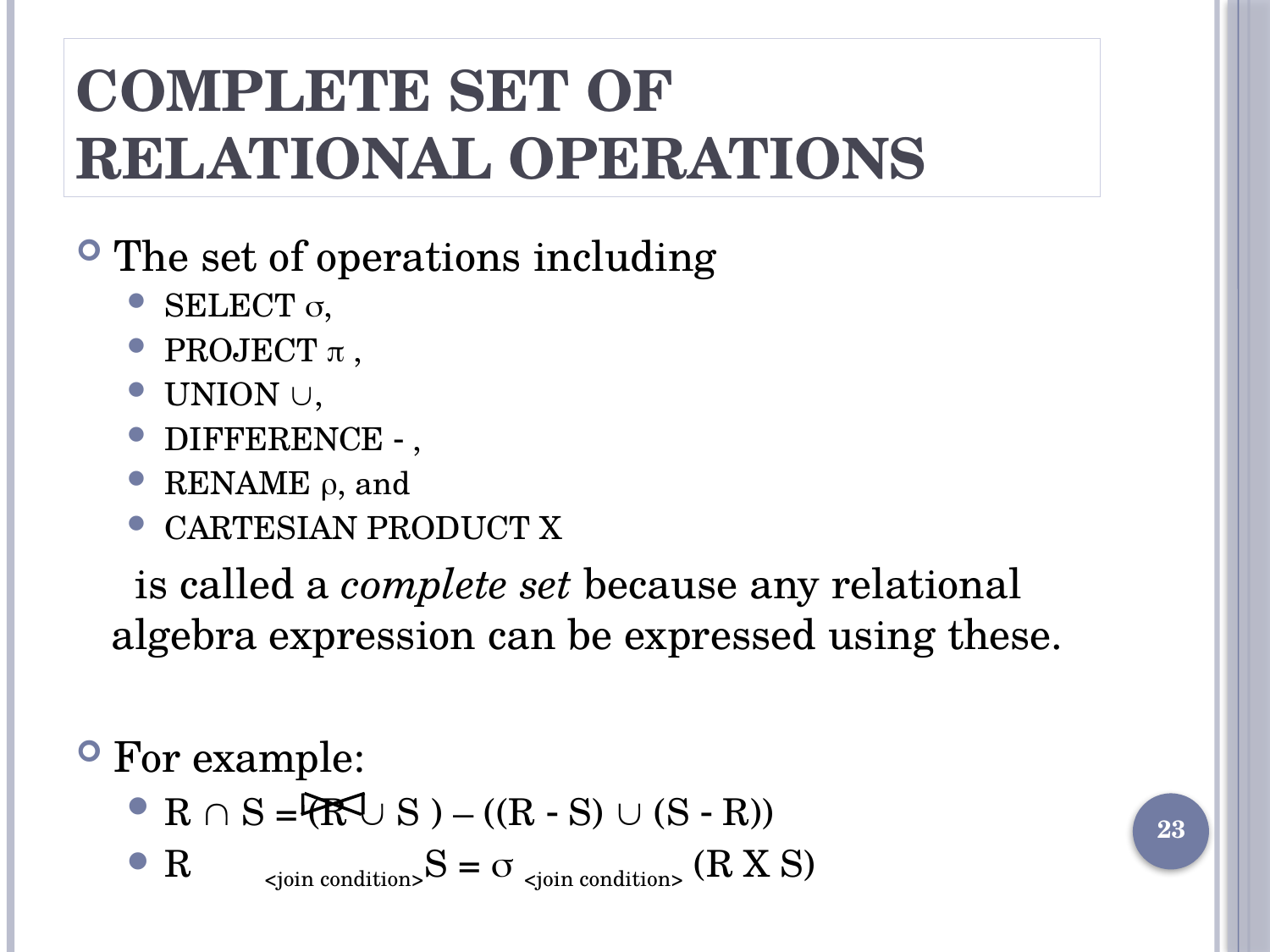

# Complete Set of Relational Operations
The set of operations including
SELECT σ,
PROJECT π ,
UNION ∪,
DIFFERENCE − ,
RENAME ρ, and
CARTESIAN PRODUCT X
     is called a complete set because any relational         algebra expression can be expressed using these.

For example:
R ∩ S = (R ∪ S ) – ((R − S) ∪ (S − R))
R       <join condition>S = σ <join condition> (R X S)

23